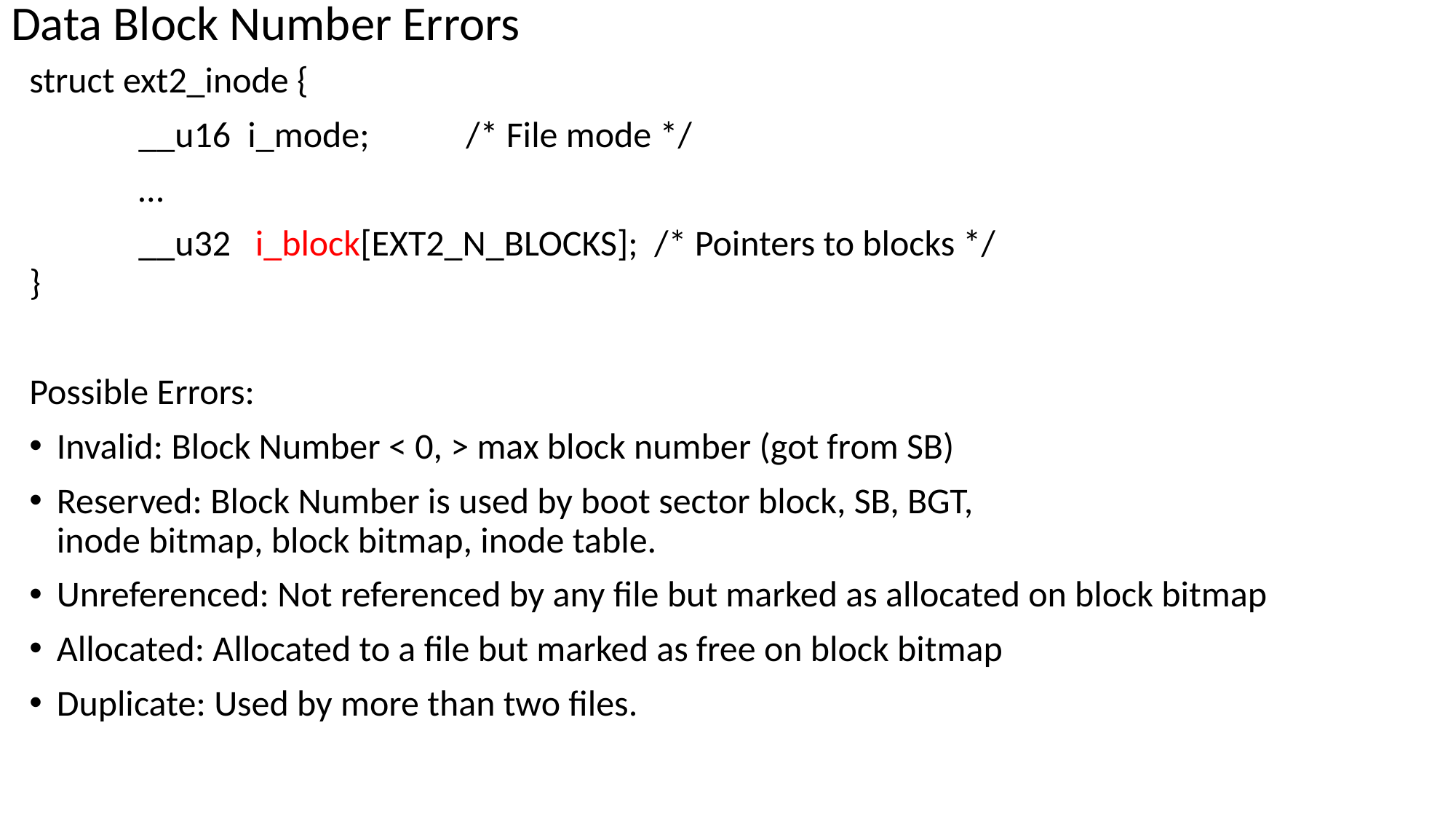

# Data Block Number Errors
struct ext2_inode {
	__u16	i_mode;	/* File mode */
	…
	__u32   i_block[EXT2_N_BLOCKS];  /* Pointers to blocks */
}

Possible Errors:
Invalid: Block Number < 0, > max block number (got from SB)
Reserved: Block Number is used by boot sector block, SB, BGT,
inode bitmap, block bitmap, inode table.
Unreferenced: Not referenced by any file but marked as allocated on block bitmap
Allocated: Allocated to a file but marked as free on block bitmap
Duplicate: Used by more than two files.